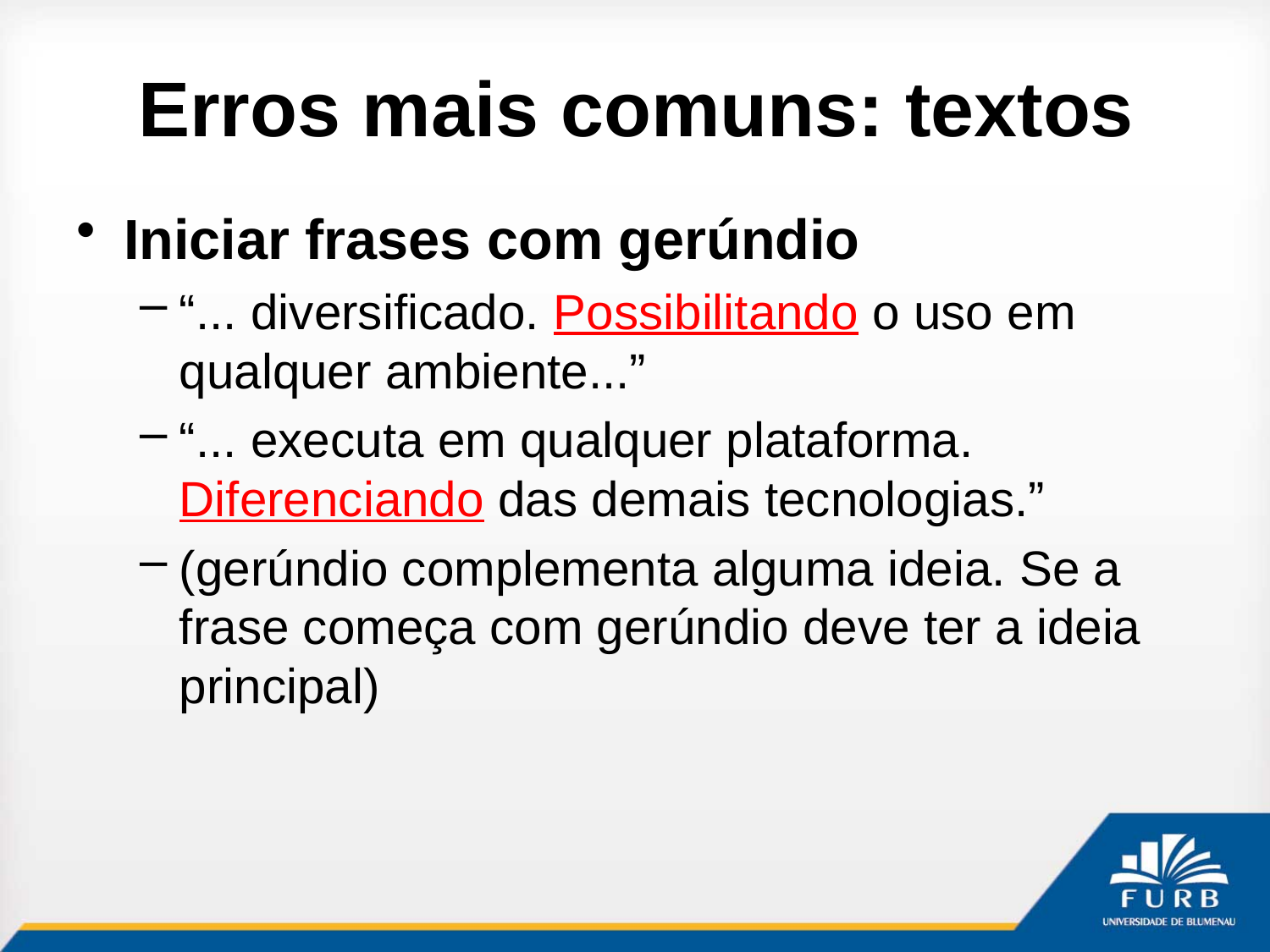

# Erros mais comuns: textos
Iniciar frases com gerúndio
“... diversificado. Possibilitando o uso em qualquer ambiente...”
“... executa em qualquer plataforma. Diferenciando das demais tecnologias.”
(gerúndio complementa alguma ideia. Se a frase começa com gerúndio deve ter a ideia principal)